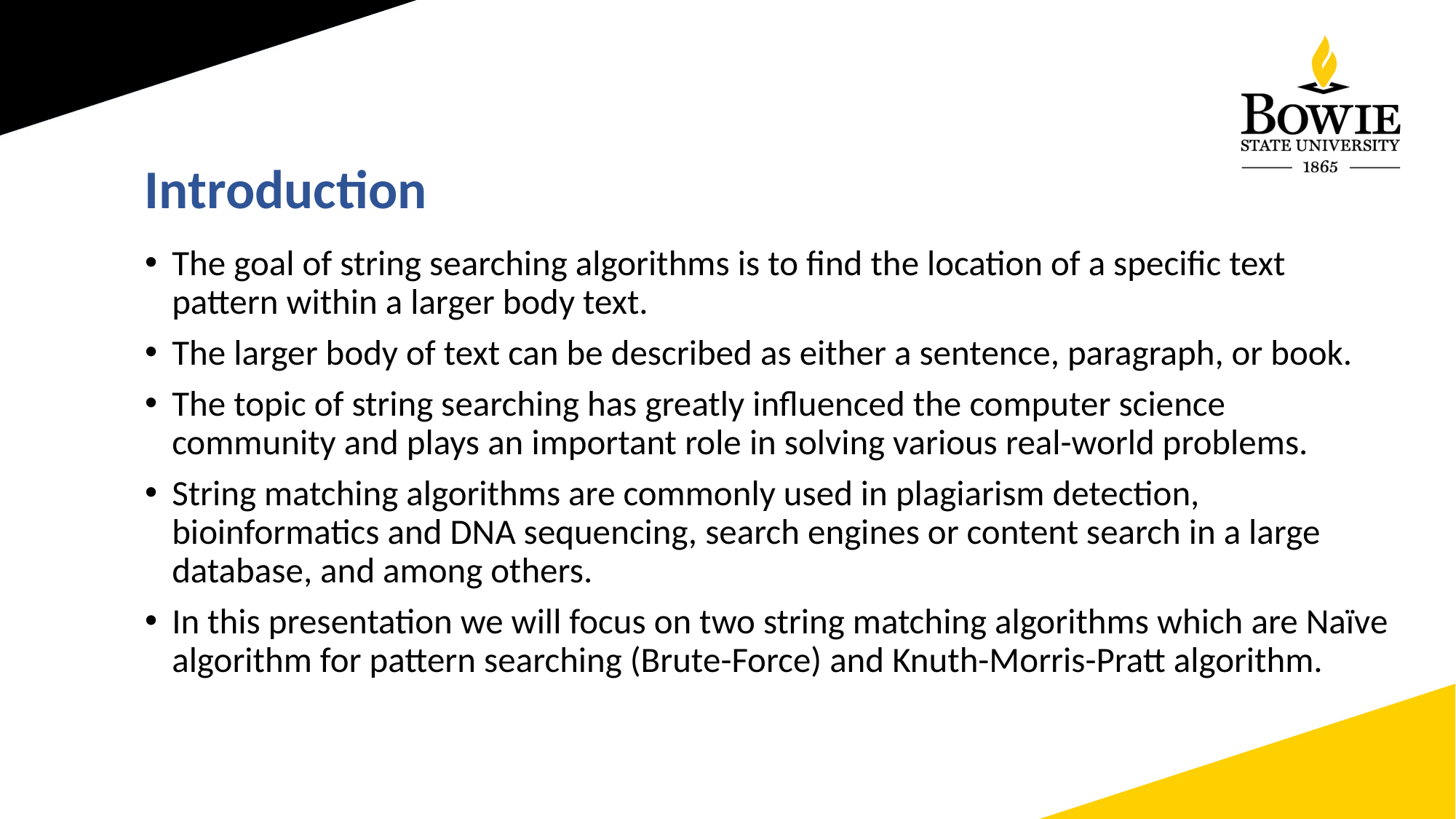

Introduction
The goal of string searching algorithms is to find the location of a specific text pattern within a larger body text.
The larger body of text can be described as either a sentence, paragraph, or book.
The topic of string searching has greatly influenced the computer science community and plays an important role in solving various real-world problems.
String matching algorithms are commonly used in plagiarism detection, bioinformatics and DNA sequencing, search engines or content search in a large database, and among others.
In this presentation we will focus on two string matching algorithms which are Naïve algorithm for pattern searching (Brute-Force) and Knuth-Morris-Pratt algorithm.